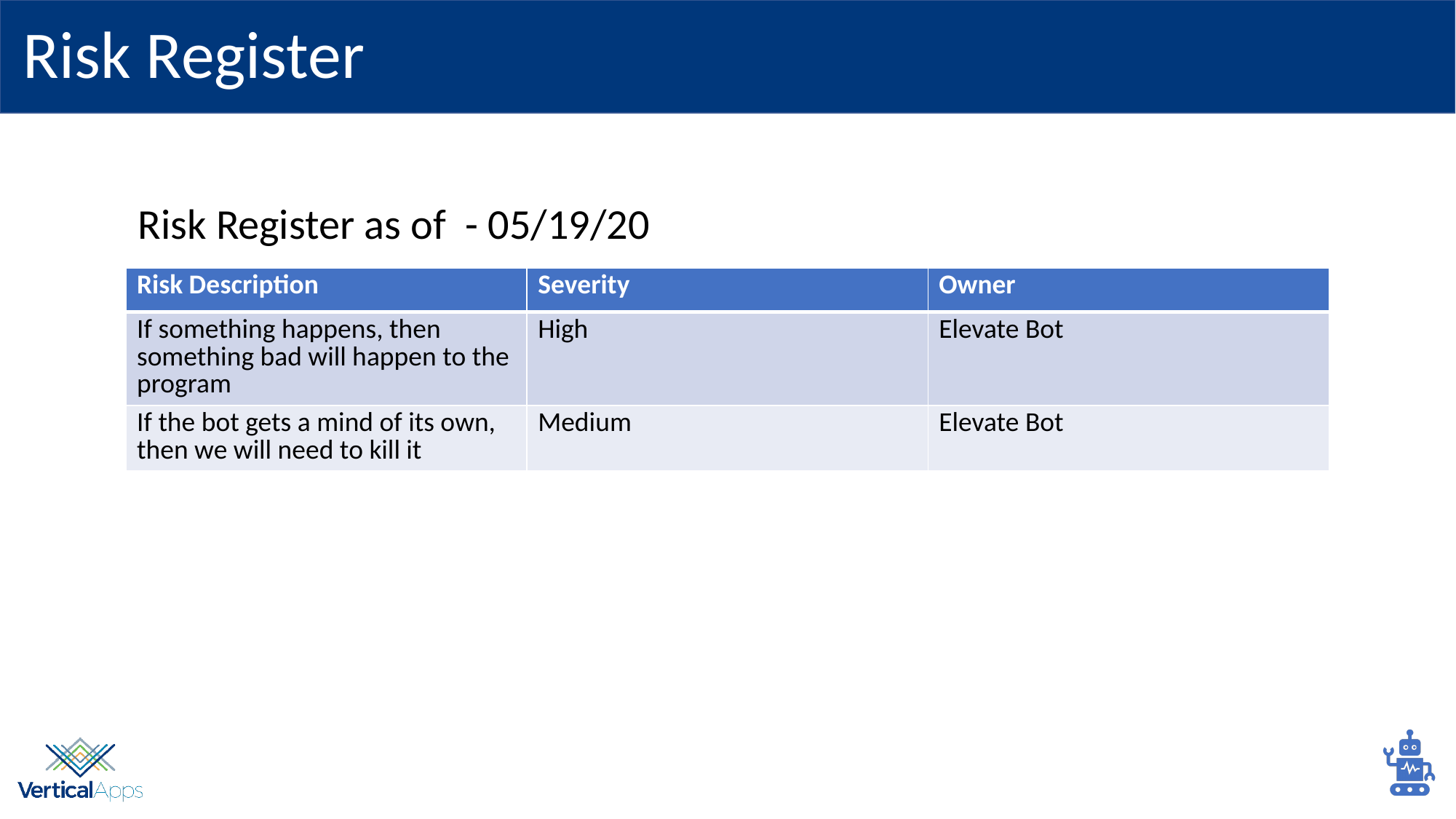

# Risk Register
Risk Register as of  - 05/19/20
| Risk Description | Severity | Owner |
| --- | --- | --- |
| If something happens, then something bad will happen to the program | High | Elevate Bot |
| If the bot gets a mind of its own, then we will need to kill it | Medium | Elevate Bot |